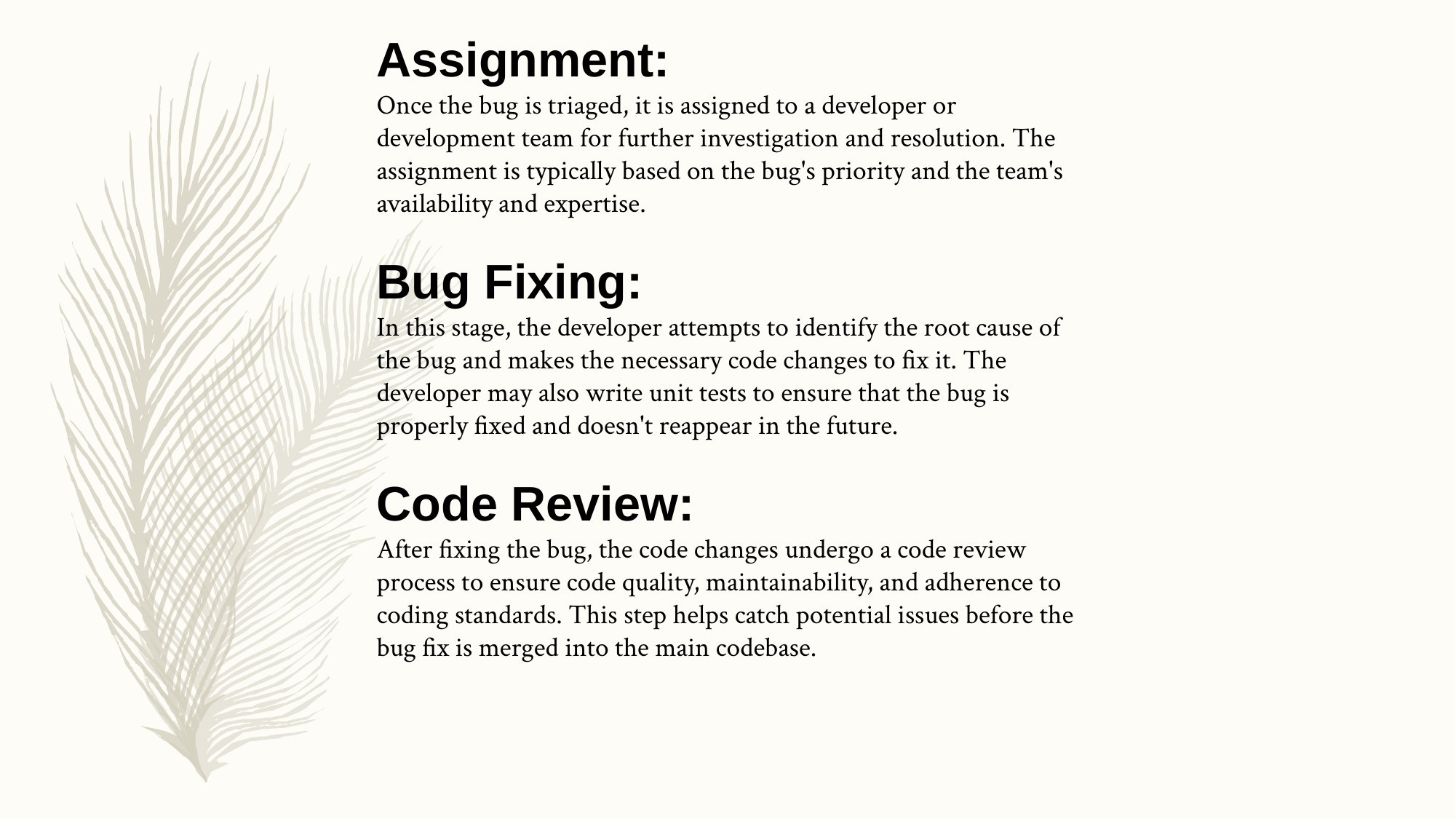

Assignment:
Once the bug is triaged, it is assigned to a developer or development team for further investigation and resolution. The assignment is typically based on the bug's priority and the team's availability and expertise.

Bug Fixing:
In this stage, the developer attempts to identify the root cause of the bug and makes the necessary code changes to fix it. The developer may also write unit tests to ensure that the bug is properly fixed and doesn't reappear in the future.

Code Review:
After fixing the bug, the code changes undergo a code review process to ensure code quality, maintainability, and adherence to coding standards. This step helps catch potential issues before the bug fix is merged into the main codebase.